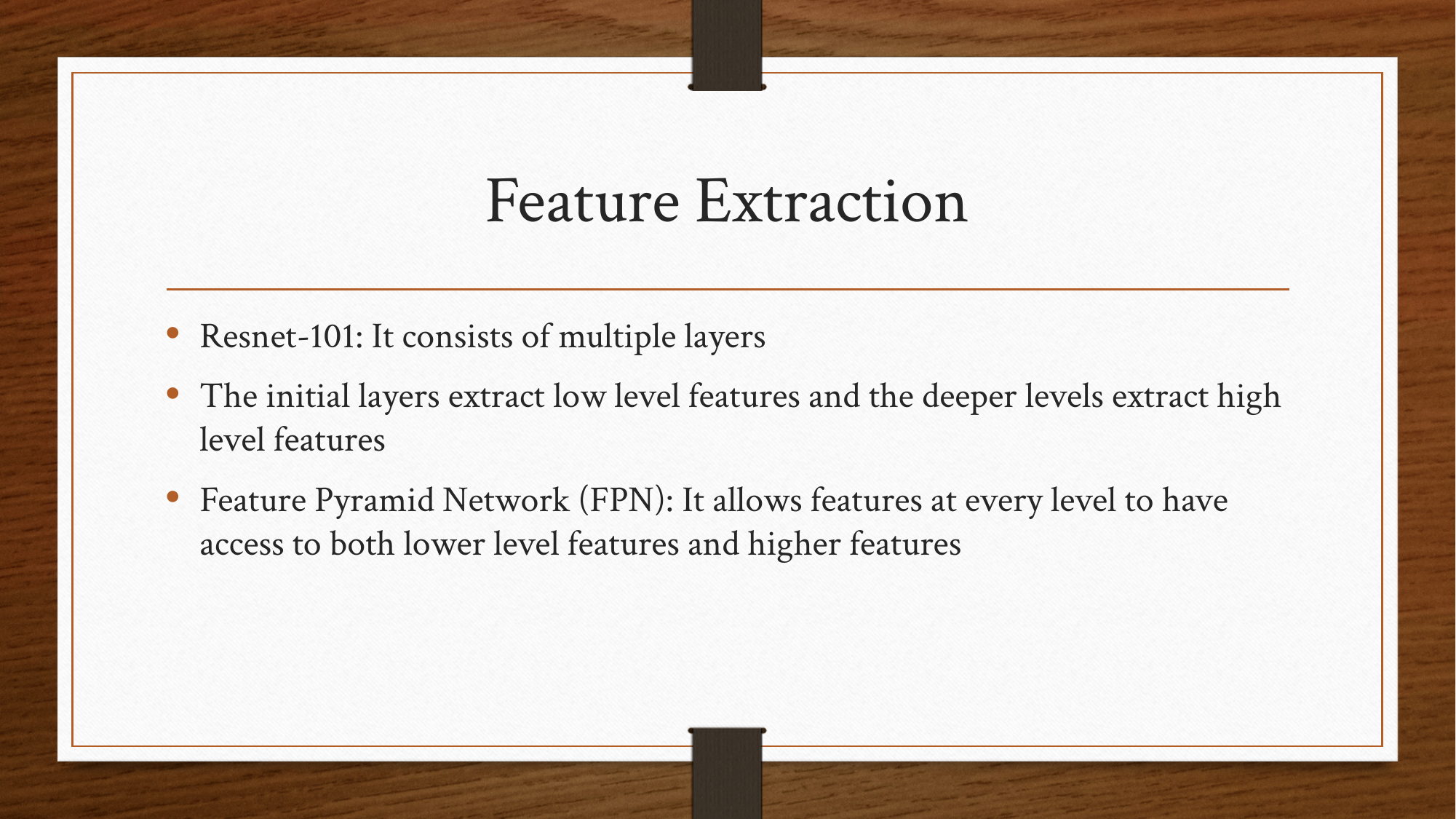

# Feature Extraction
Resnet-101: It consists of multiple layers
The initial layers extract low level features and the deeper levels extract high level features
Feature Pyramid Network (FPN): It allows features at every level to have access to both lower level features and higher features